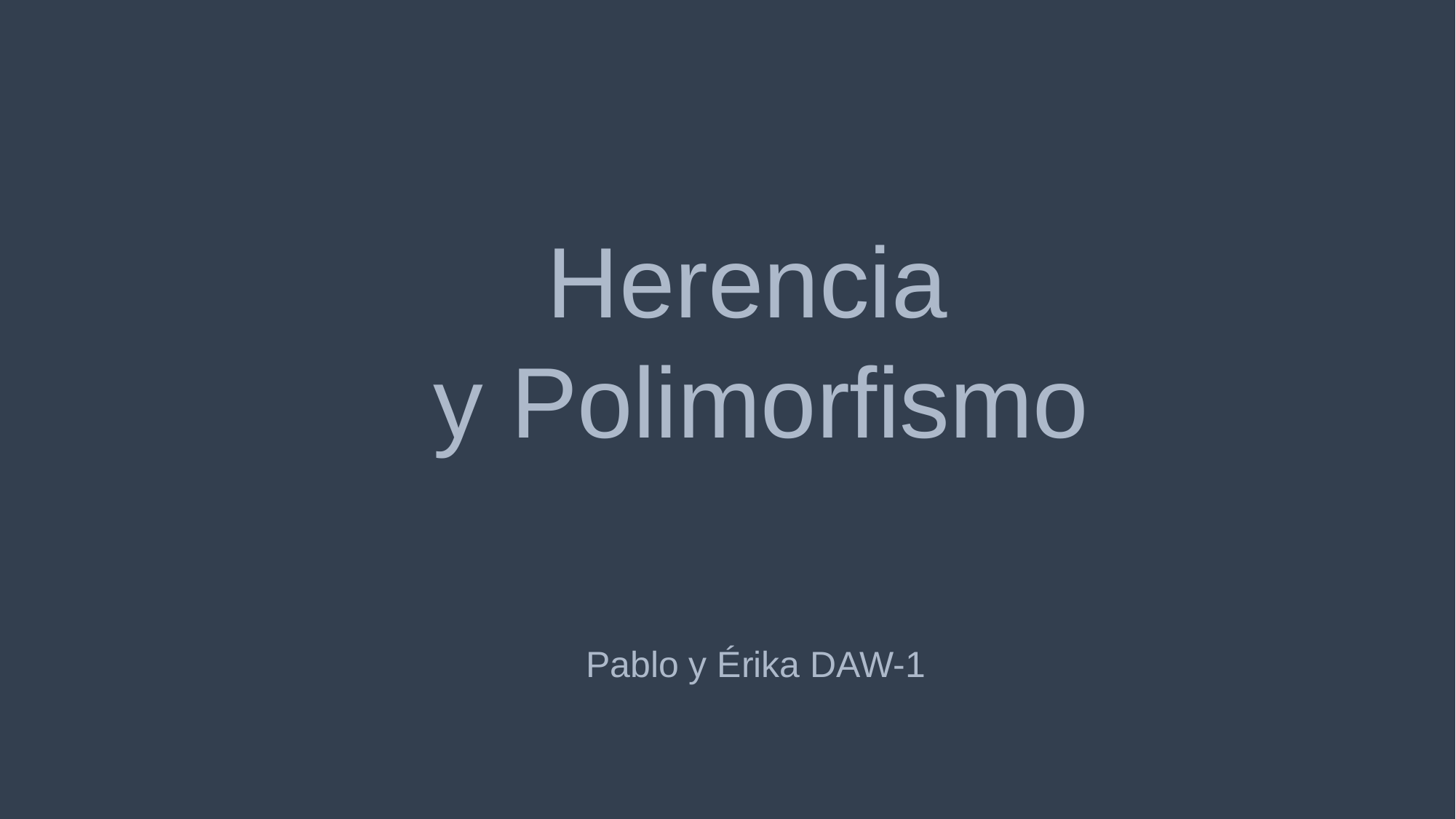

Herencia
 y Polimorfismo
Pablo y Érika DAW-1